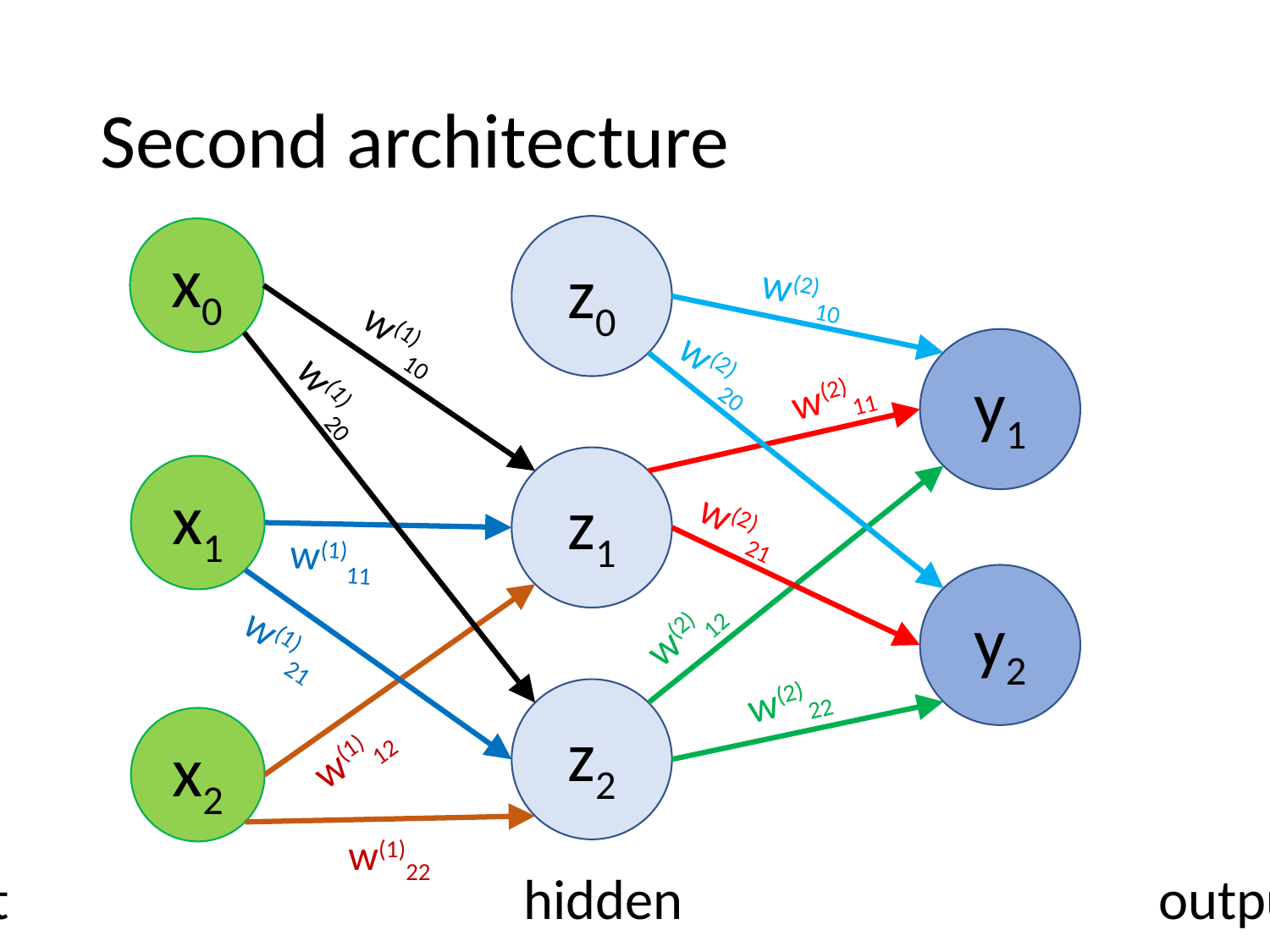

# Second architecture
z0
x0
w(2)10
w(1)10
y1
w(2)20
w(2)11
w(1)20
z1
x1
w(2)21
w(1)11
y2
w(2)12
w(1)21
w(2)22
z2
x2
w(1)12
w(1)22
input					hidden				output